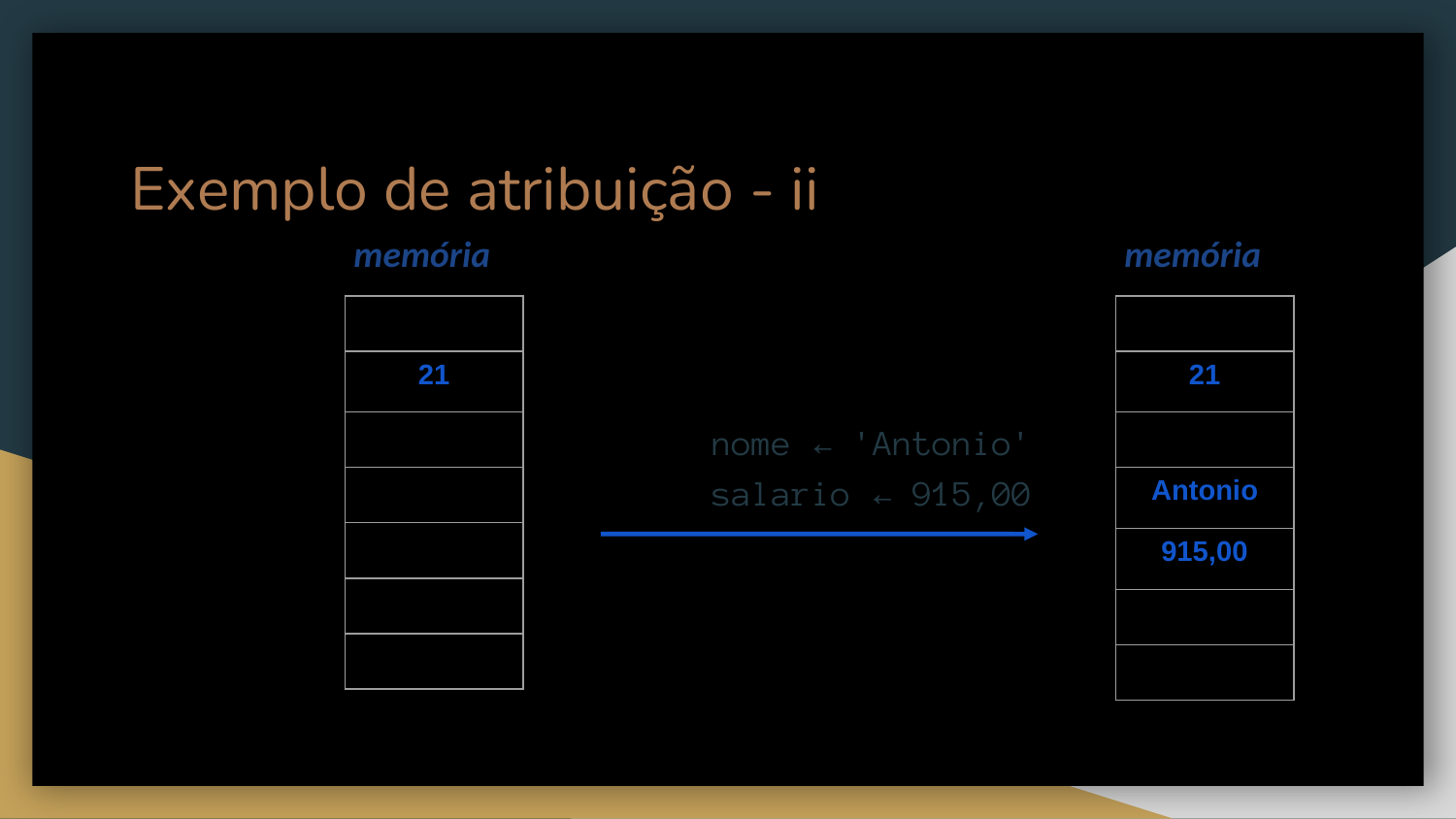

# Exemplo de atribuição - ii
memória
memória
|  |
| --- |
| 21 |
|  |
|  |
|  |
|  |
|  |
|  |
| --- |
| 21 |
|  |
| Antonio |
| 915,00 |
|  |
|  |
idade
	nome ← 'Antonio'
	salario ← 915,00
nome

salario
salario_total